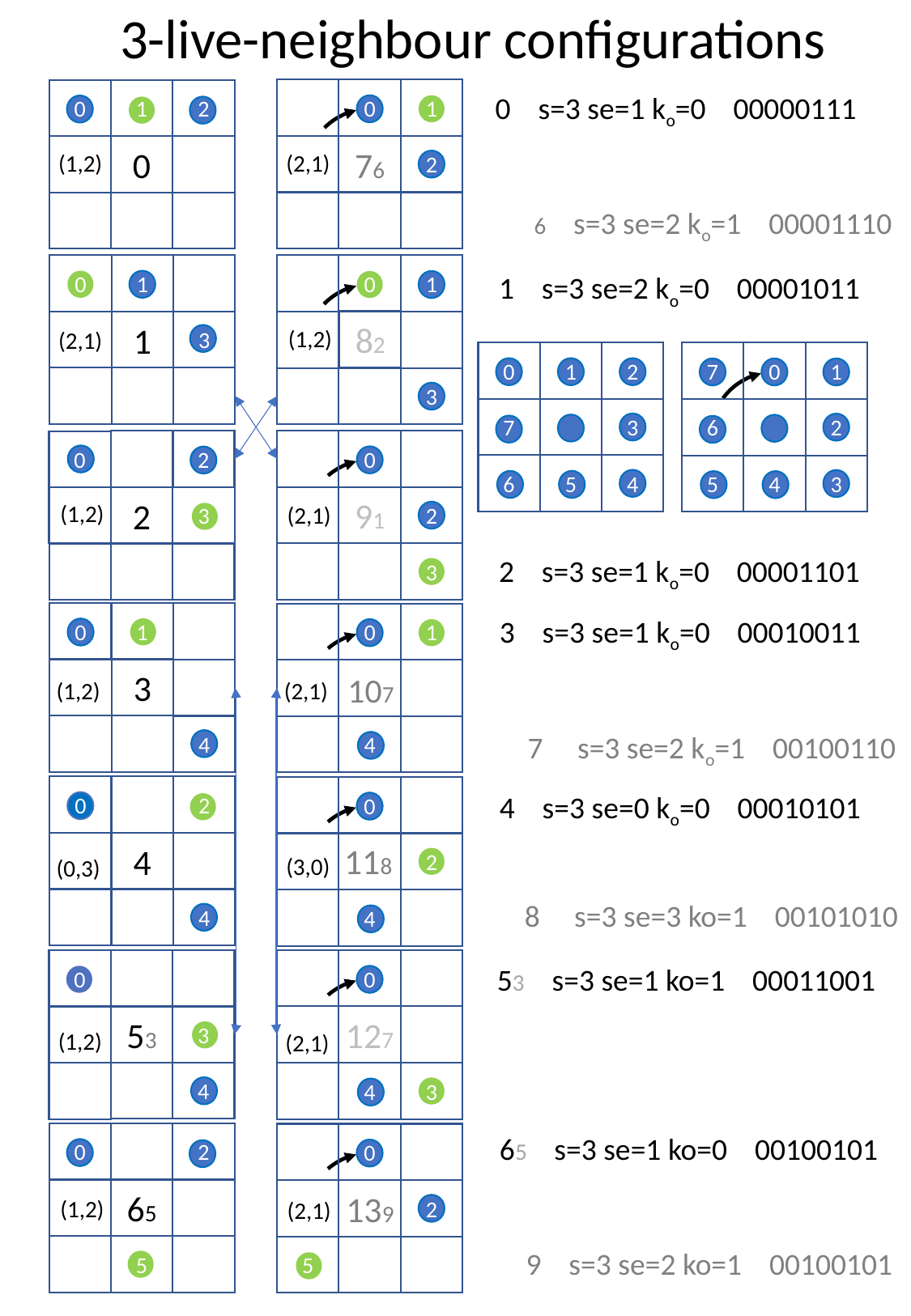

# 3-live-neighbour configurations
7
0
1
6
76
2
5
4
3

0
1
2

0

0    s=3 se=1 ko=0    00000111
(1,2)
(2,1)
 6    s=3 se=2 ko=1    00001110
0
1

1
3

7
0
1
6

2
5
4
3

82
1    s=3 se=2 ko=0    00001011
(1,2)
(2,1)
0
1
2
7

3
6
5
4

7
0
1
6

2
5
4
3

7
0
1
6

2
5
4
3

91

2

2
3

0

(1,2)
(2,1)
2    s=3 se=1 ko=0    00001101
1
0

3

4

7
0
1
6

2
5
4
3

107
3    s=3 se=1 ko=0    00010011
(1,2)
(2,1)
7     s=3 se=2 ko=1    00100110
0

2

4

4

7
0
1
6

2
5
4
3

118
4    s=3 se=0 ko=0    00010101
(3,0)
(0,3)
8     s=3 se=3 ko=1    00101010

53
0

3

4

7
0
1
6

2
5
4
3

127
53    s=3 se=1 ko=1    00011001
(1,2)
(2,1)
0

2

65

5

65    s=3 se=1 ko=0    00100101
7
0
1
6

2
5
4
3

139
(1,2)
(2,1)
9    s=3 se=2 ko=1    00100101